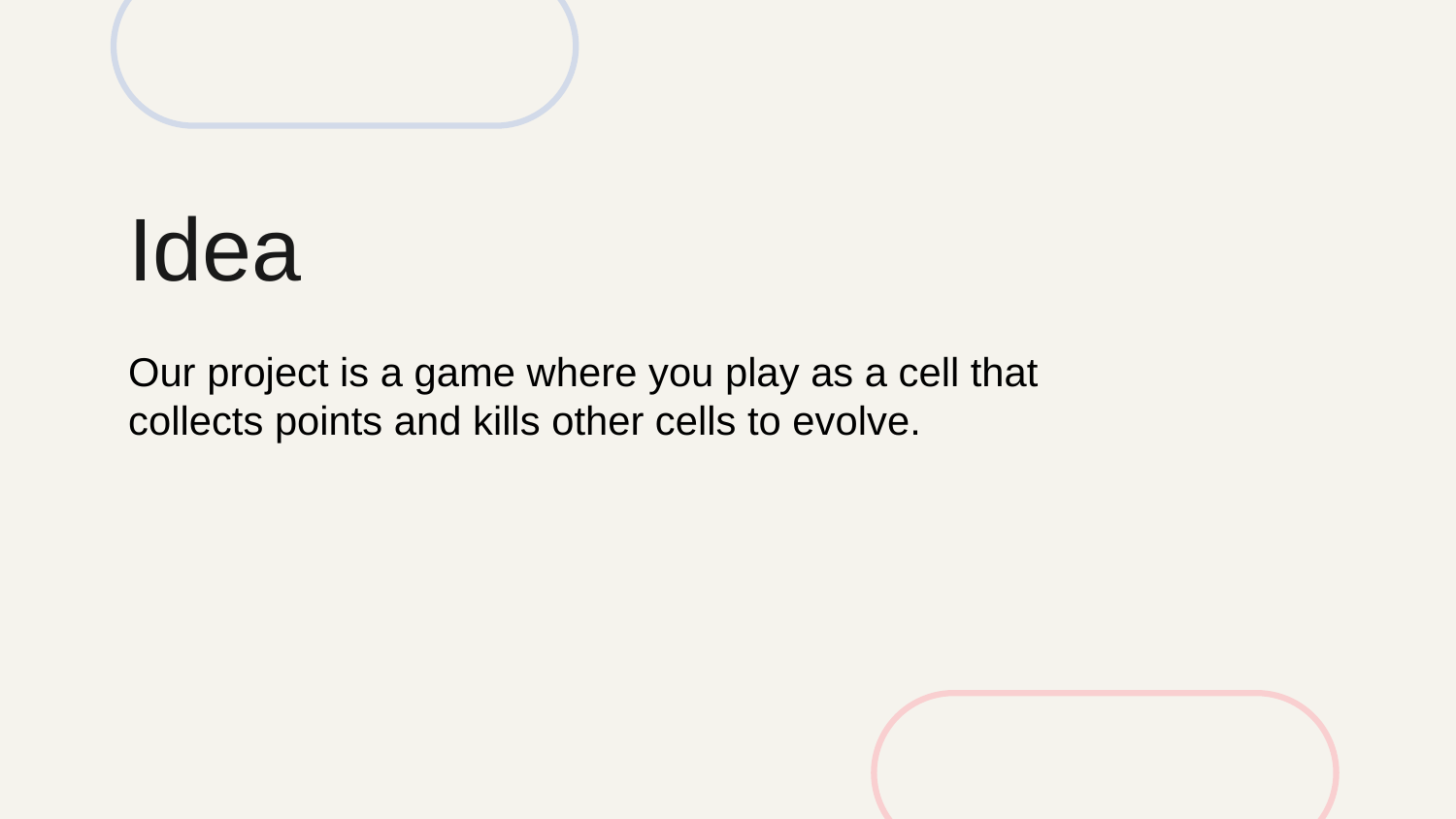

# Idea
Our project is a game where you play as a cell that collects points and kills other cells to evolve.